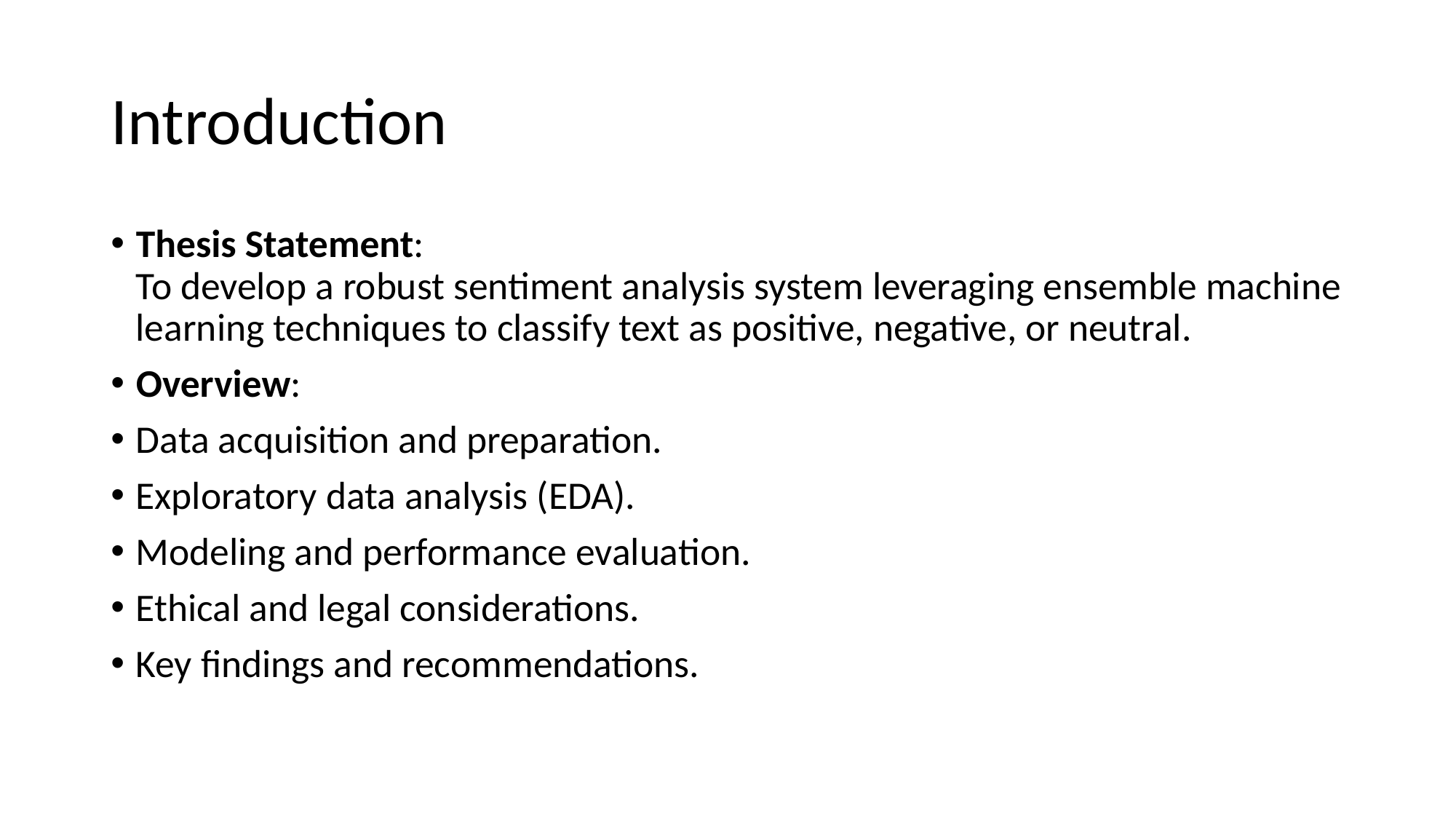

# Introduction
Thesis Statement:
To develop a robust sentiment analysis system leveraging ensemble machine learning techniques to classify text as positive, negative, or neutral.
Overview:
Data acquisition and preparation.
Exploratory data analysis (EDA).
Modeling and performance evaluation.
Ethical and legal considerations.
Key findings and recommendations.